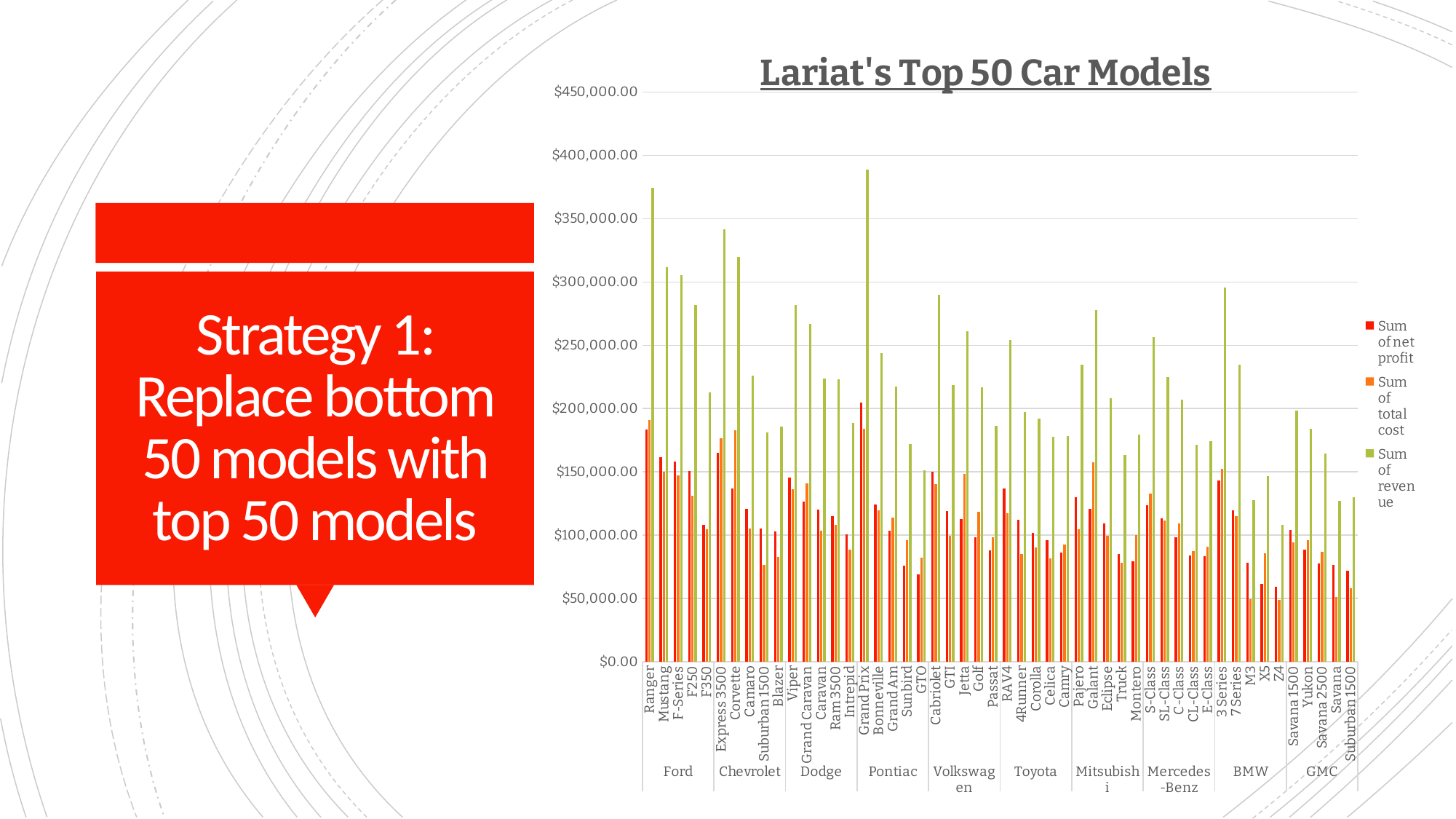

### Chart: Lariat's Top 50 Car Models

| Category | Sum of net profit | Sum of total cost | Sum of revenue |
|---|---|---|---|
| Ranger | 183344.47999999995 | 190856.52 | 374201.0 |
| Mustang | 161771.36 | 150137.63999999998 | 311909.0 |
| F-Series | 158084.88000000003 | 147411.12 | 305496.0 |
| F250 | 150767.28000000003 | 130998.71999999997 | 281766.0 |
| F350 | 108149.72 | 104771.28 | 212921.0 |
| Express 3500 | 165226.03999999998 | 176433.96 | 341660.0 |
| Corvette | 137098.31999999998 | 182749.67999999996 | 319848.0 |
| Camaro | 120616.23999999999 | 105269.76000000001 | 225886.0 |
| Suburban 1500 | 104911.96 | 76295.04000000001 | 181207.0 |
| Blazer | 102721.84 | 82901.16 | 185623.0 |
| Viper | 145623.96000000002 | 136283.03999999998 | 281907.0 |
| Grand Caravan | 126230.95999999999 | 140672.03999999998 | 266903.0 |
| Caravan | 120157.99999999999 | 103743.00000000001 | 223901.0 |
| Ram 3500 | 115137.95999999999 | 108209.04 | 223347.0 |
| Intrepid | 100548.48 | 88313.52 | 188862.0 |
| Grand Prix | 204476.11999999997 | 184214.87999999998 | 388691.0 |
| Bonneville | 124266.31999999999 | 119296.68000000001 | 243563.0 |
| Grand Am | 103562.43999999999 | 113689.55999999998 | 217252.0 |
| Sunbird | 75955.15999999999 | 95775.84 | 171731.0 |
| GTO | 69224.28 | 81912.72 | 151137.0 |
| Cabriolet | 149879.16000000003 | 140052.83999999997 | 289932.0 |
| GTI | 119041.59999999999 | 99692.40000000001 | 218734.0 |
| Jetta | 112938.6 | 148019.4 | 260958.0 |
| Golf | 98451.84000000003 | 118484.15999999997 | 216936.0 |
| Passat | 88027.68 | 98413.32 | 186441.0 |
| RAV4 | 137062.24 | 117293.76000000001 | 254356.0 |
| 4Runner | 112335.16 | 84822.84 | 197158.0 |
| Corolla | 101646.28 | 90399.72 | 192046.0 |
| Celica | 96200.36000000002 | 81497.63999999998 | 177698.0 |
| Camry | 86152.88 | 92325.12 | 178478.0 |
| Pajero | 130171.32 | 104545.68 | 234717.0 |
| Galant | 120426.68 | 157216.32 | 277643.0 |
| Eclipse | 108925.28 | 99147.72 | 208073.0 |
| Truck | 85183.03999999998 | 78090.96000000002 | 163274.0 |
| Montero | 79239.40000000001 | 99975.6 | 179215.0 |
| S-Class | 123617.56 | 132898.44 | 256516.0 |
| SL-Class | 113146.99999999999 | 111537.00000000001 | 224684.0 |
| C-Class | 98248.07999999999 | 108937.92000000001 | 207186.0 |
| CL-Class | 83968.52000000002 | 87510.47999999998 | 171479.0 |
| E-Class | 83334.2 | 90583.8 | 173918.0 |
| 3 Series | 142943.36 | 152435.64 | 295379.0 |
| 7 Series | 119509.96 | 114947.04 | 234457.0 |
| M3 | 78351.95999999999 | 49202.03999999999 | 127554.0 |
| X5 | 61310.03999999999 | 85527.96 | 146838.0 |
| Z4 | 59392.28 | 48936.72 | 108329.0 |
| Savana 1500 | 104287.48 | 94208.52 | 198496.0 |
| Yukon | 88379.76000000001 | 95754.23999999999 | 184134.0 |
| Savana 2500 | 77684.4 | 86979.6 | 164664.0 |
| Savana | 76461.56 | 50836.44 | 127298.0 |
| Suburban 1500 | 71976.2 | 58057.8 | 130034.0 |
# Strategy 1: Replace bottom 50 models with top 50 models